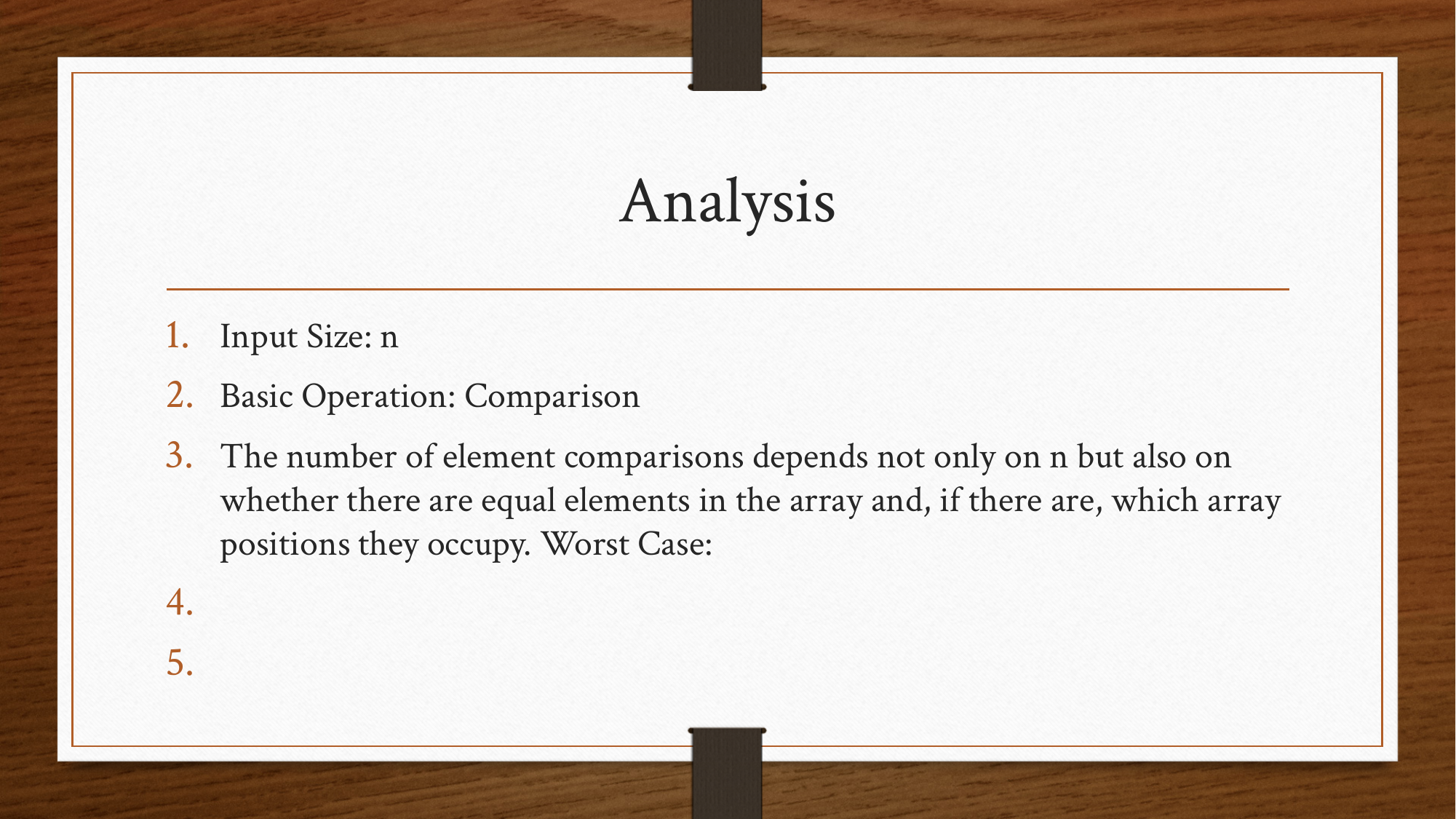

# Analysis
Input Size: n
Basic Operation: Comparison
The number of element comparisons depends not only on n but also on whether there are equal elements in the array and, if there are, which array positions they occupy. Worst Case: